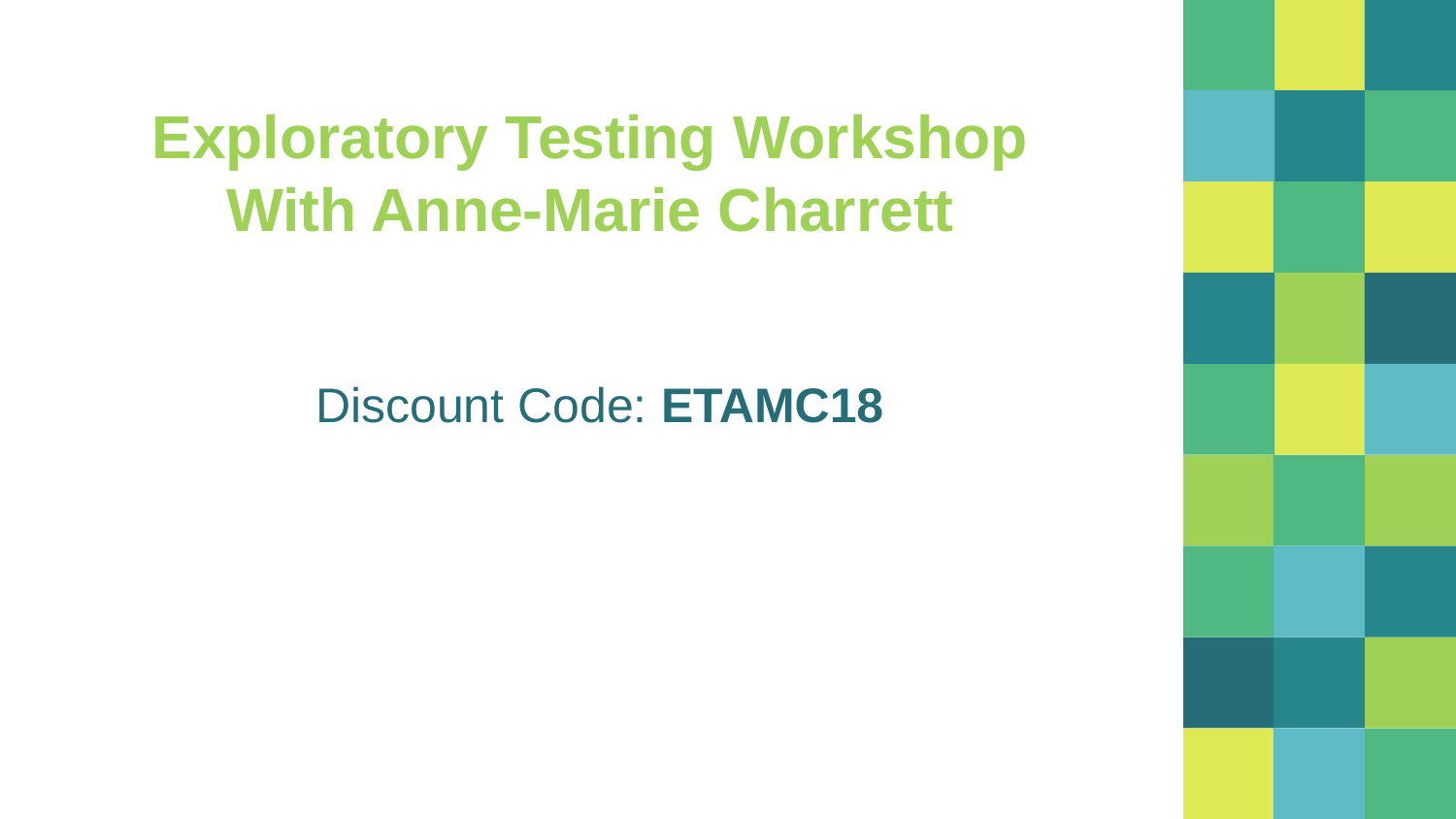

# Exploratory Testing Workshop
With Anne-Marie Charrett

Discount Code: ETAMC18